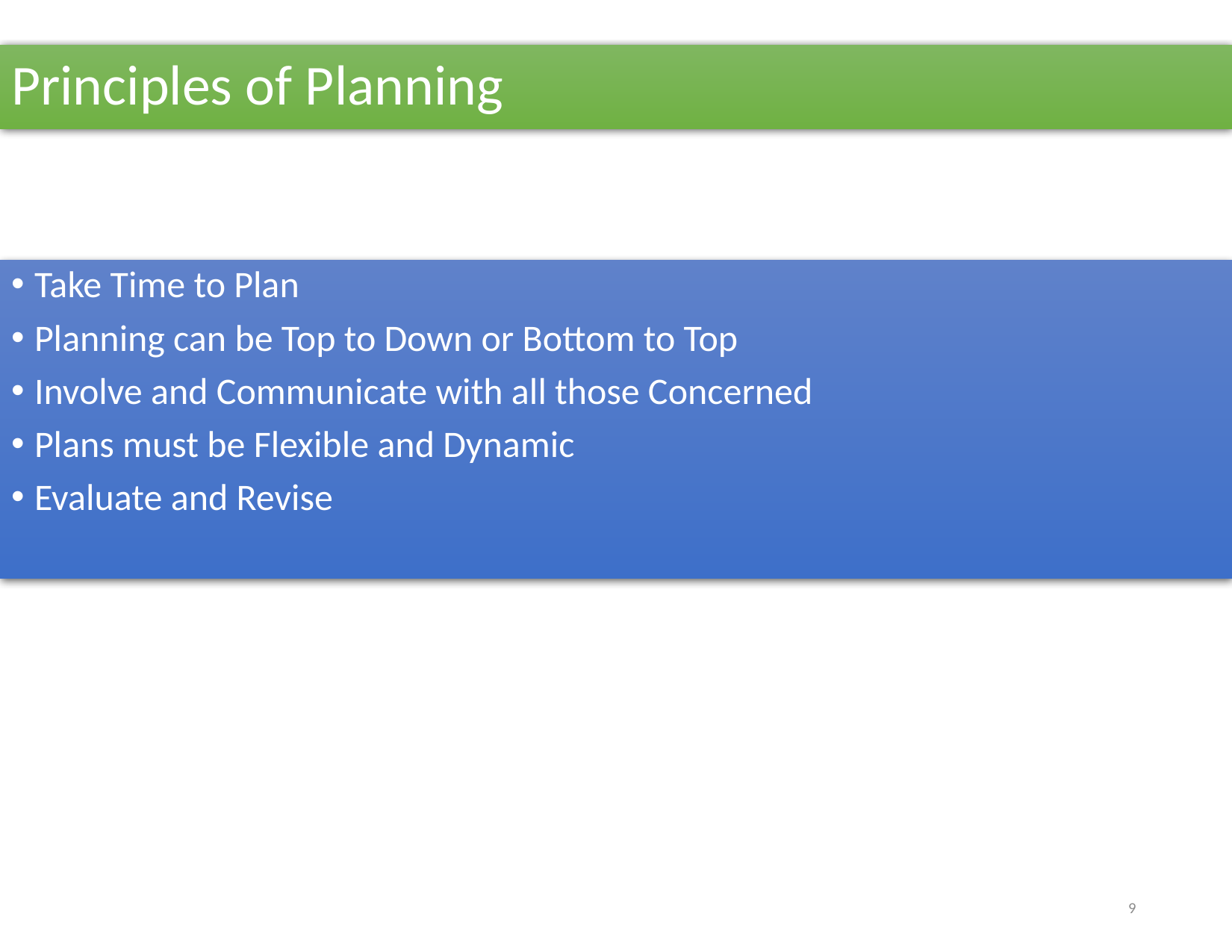

# Principles of Planning
Take Time to Plan
Planning can be Top to Down or Bottom to Top
Involve and Communicate with all those Concerned
Plans must be Flexible and Dynamic
Evaluate and Revise
9